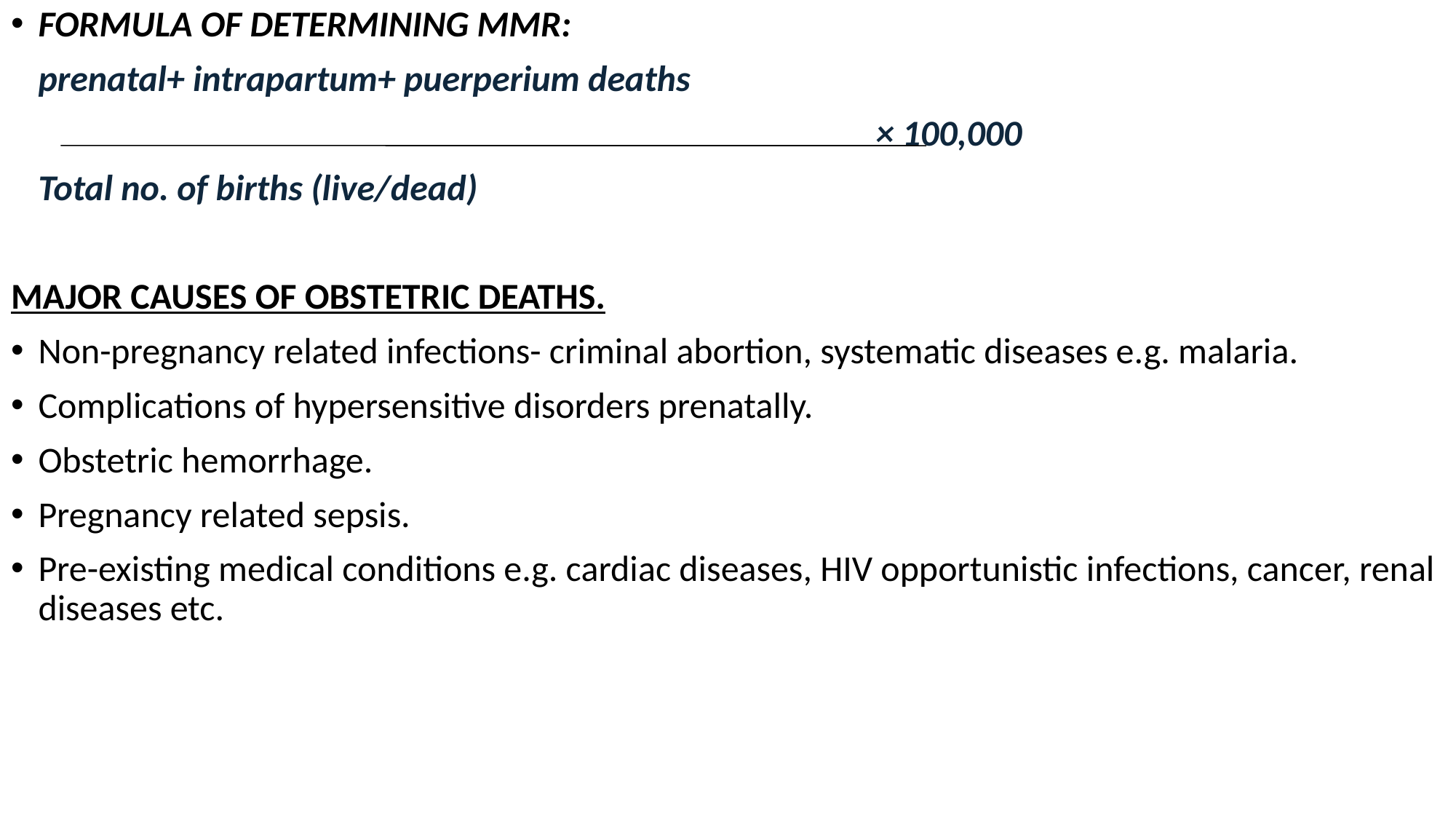

FORMULA OF DETERMINING MMR:
	prenatal+ intrapartum+ puerperium deaths
								         × 100,000
	Total no. of births (live/dead)

MAJOR CAUSES OF OBSTETRIC DEATHS.
Non-pregnancy related infections- criminal abortion, systematic diseases e.g. malaria.
Complications of hypersensitive disorders prenatally.
Obstetric hemorrhage.
Pregnancy related sepsis.
Pre-existing medical conditions e.g. cardiac diseases, HIV opportunistic infections, cancer, renal diseases etc.